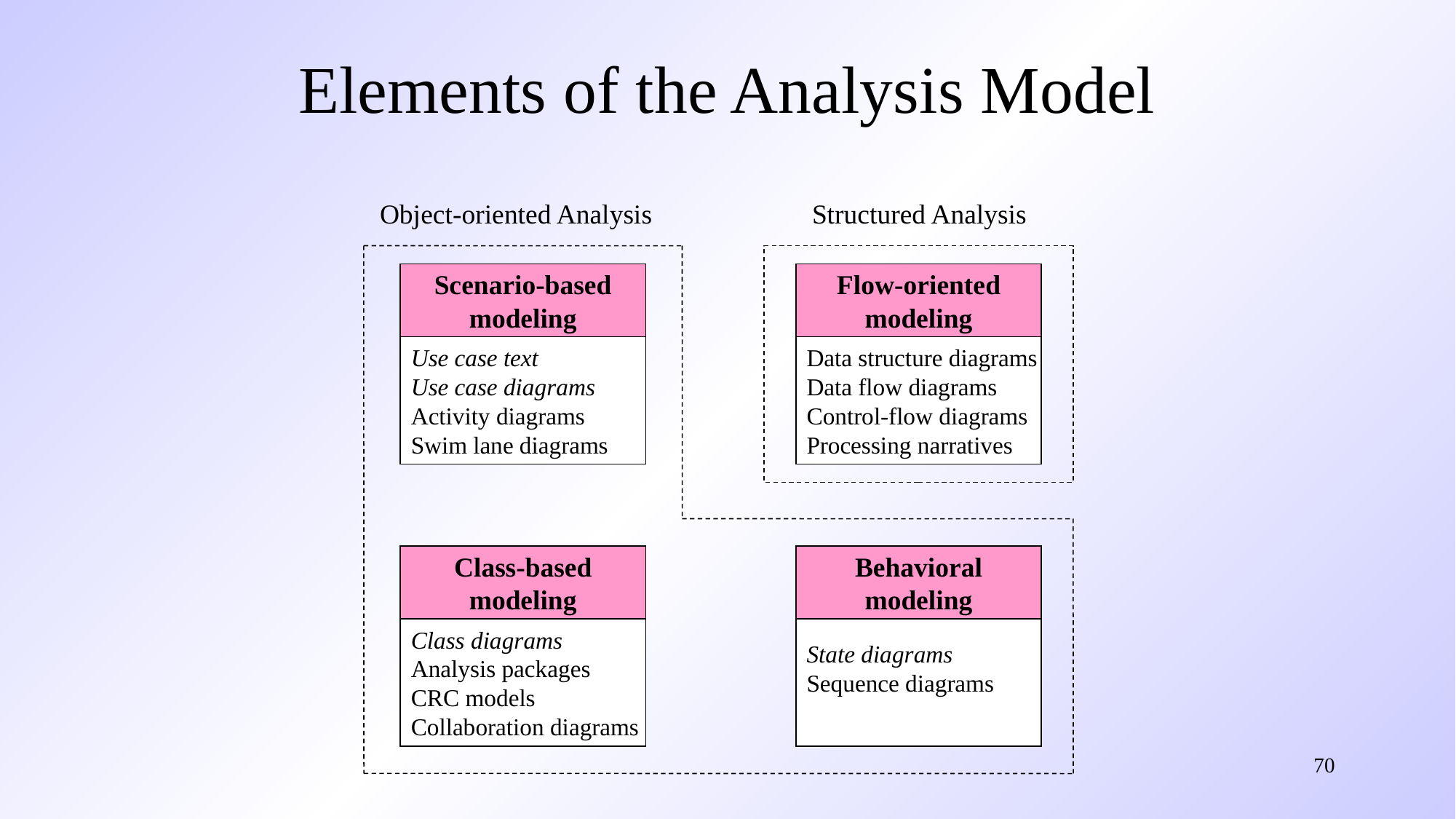

# Elements of the Analysis Model
Object-oriented Analysis
Structured Analysis

Scenario-based
modeling
Use case text
Use case diagrams
Activity diagrams
Swim lane diagrams
Flow-oriented
modeling
Data structure diagrams
Data flow diagrams
Control-flow diagrams
Processing narratives

Class-based
modeling
Class diagrams
Analysis packages
CRC models
Collaboration diagrams
Behavioral
modeling
State diagrams
Sequence diagrams

70